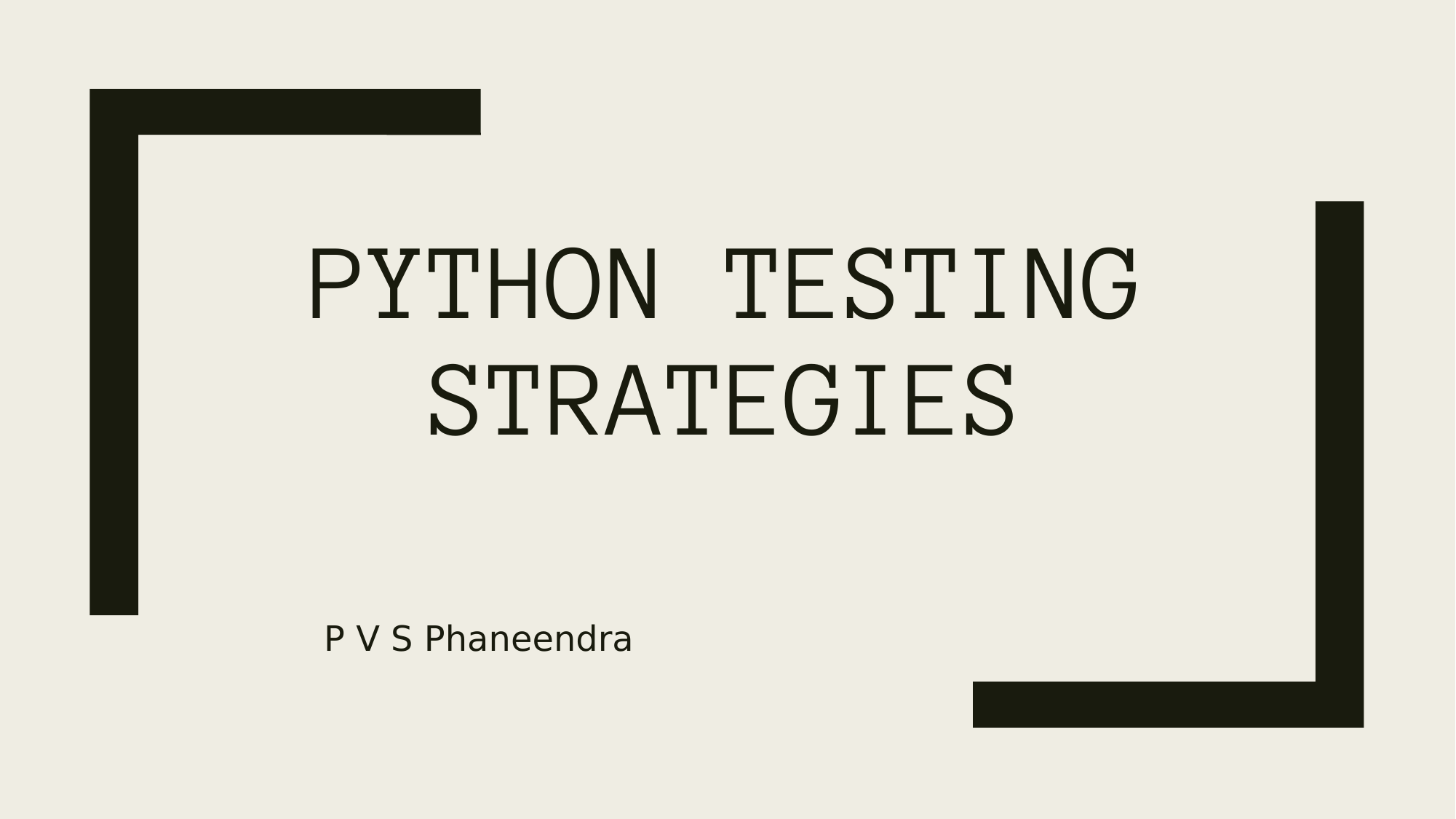

# Python Testing Strategies
P V S Phaneendra